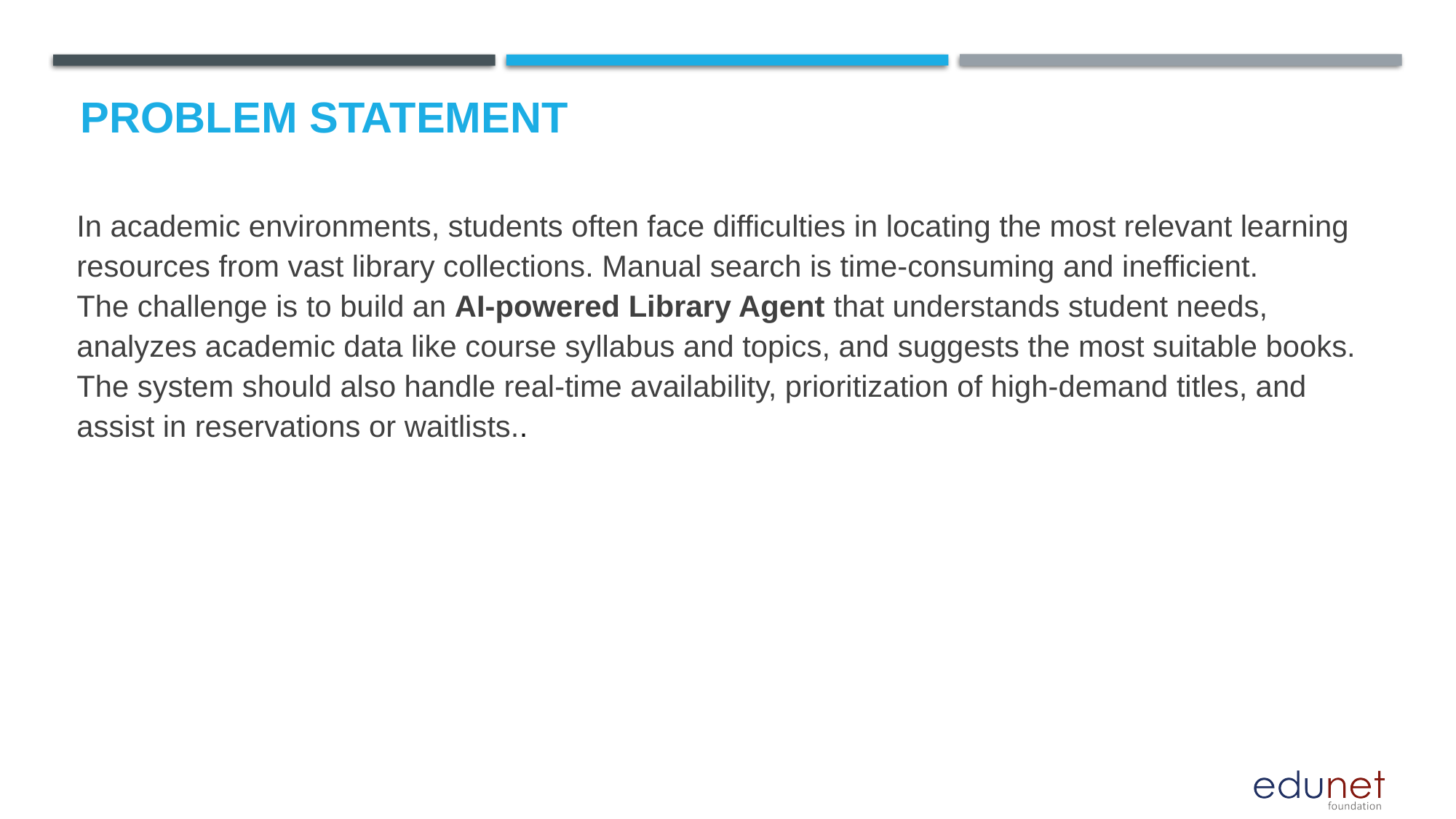

# Problem Statement
In academic environments, students often face difficulties in locating the most relevant learning resources from vast library collections. Manual search is time-consuming and inefficient.
The challenge is to build an AI-powered Library Agent that understands student needs, analyzes academic data like course syllabus and topics, and suggests the most suitable books.
The system should also handle real-time availability, prioritization of high-demand titles, and assist in reservations or waitlists..